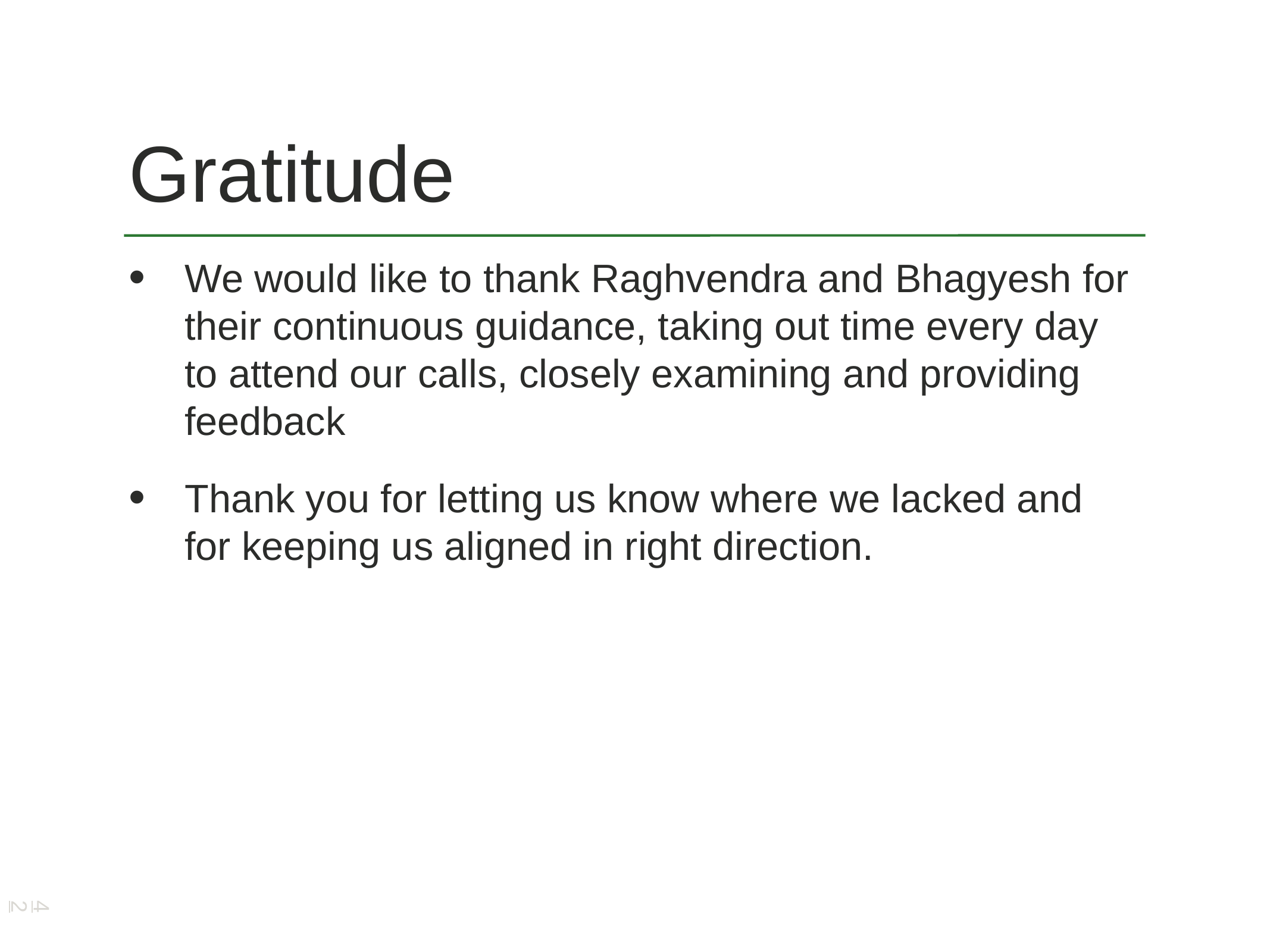

# Gratitude
We would like to thank Raghvendra and Bhagyesh for their continuous guidance, taking out time every day to attend our calls, closely examining and providing feedback
Thank you for letting us know where we lacked and for keeping us aligned in right direction.
42